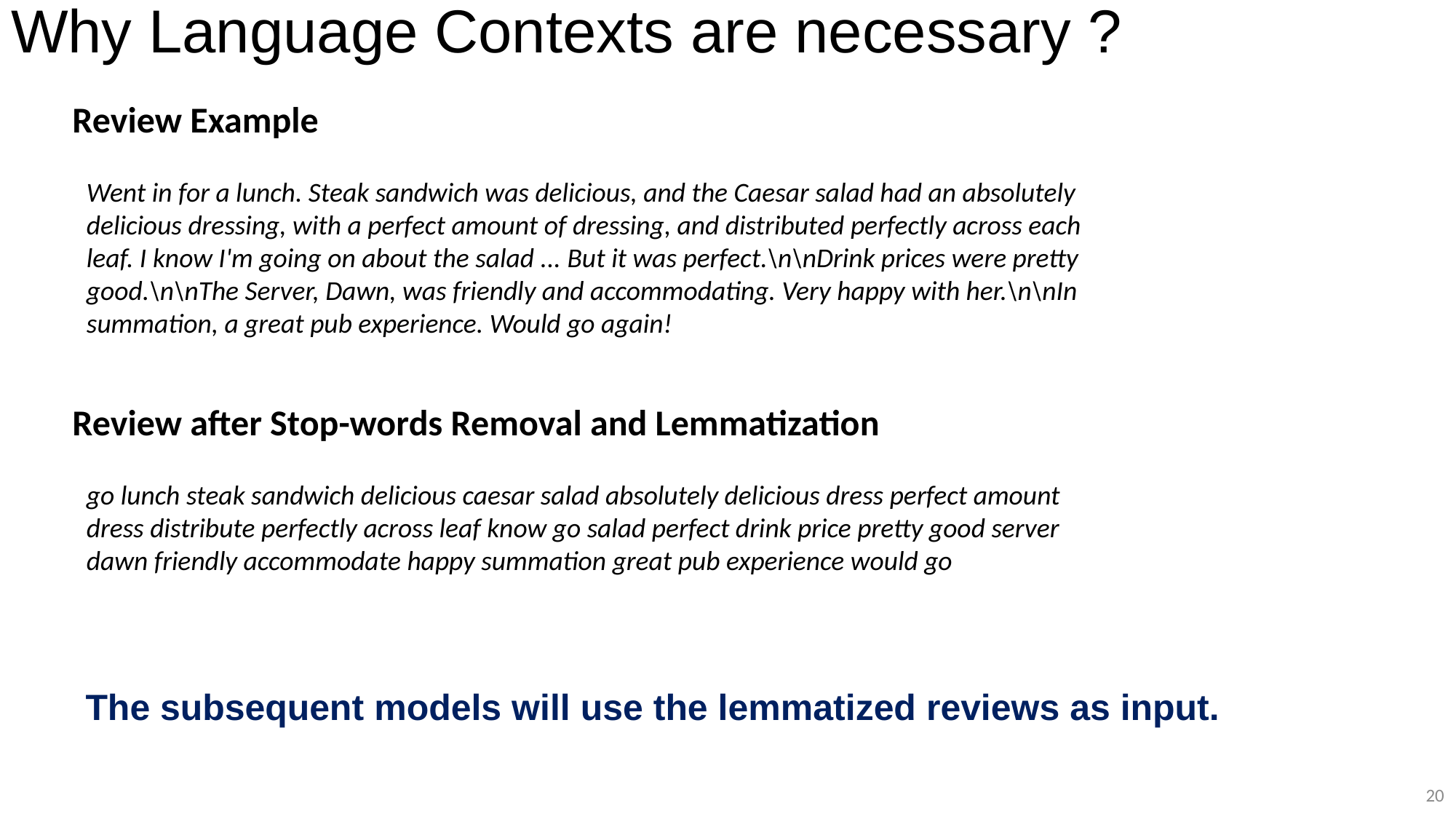

# Why Language Contexts are necessary ?
Review Example
Went in for a lunch. Steak sandwich was delicious, and the Caesar salad had an absolutely delicious dressing, with a perfect amount of dressing, and distributed perfectly across each leaf. I know I'm going on about the salad ... But it was perfect.\n\nDrink prices were pretty good.\n\nThe Server, Dawn, was friendly and accommodating. Very happy with her.\n\nIn summation, a great pub experience. Would go again!

Review after Stop-words Removal and Lemmatization

go lunch steak sandwich delicious caesar salad absolutely delicious dress perfect amount dress distribute perfectly across leaf know go salad perfect drink price pretty good server dawn friendly accommodate happy summation great pub experience would go
The subsequent models will use the lemmatized reviews as input.
20